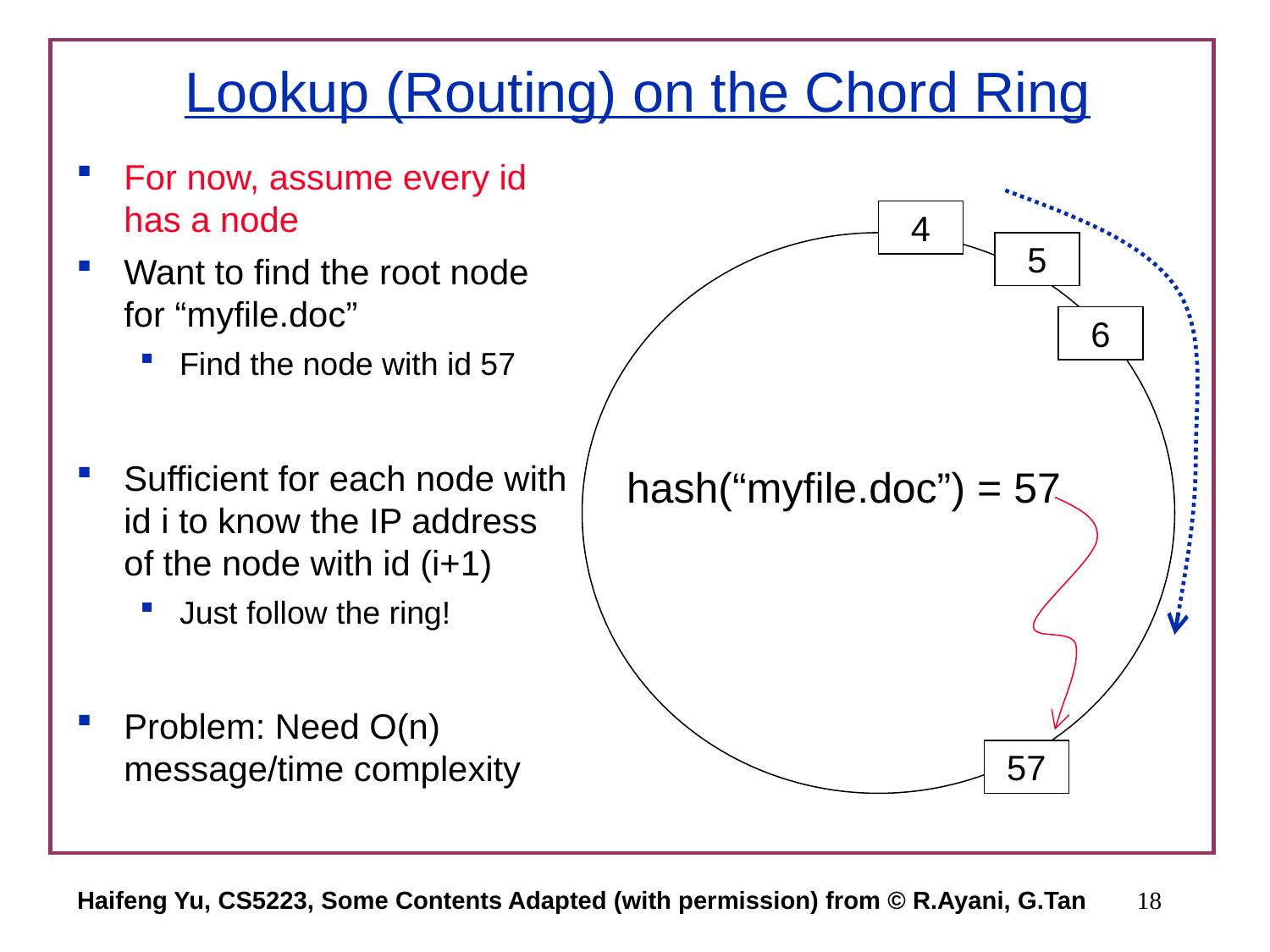

# Lookup (Routing) on the Chord Ring
For now, assume every id has a node
Want to find the root node for “myfile.doc”
Find the node with id 57

Sufficient for each node with id i to know the IP address of the node with id (i+1)
Just follow the ring!

Problem: Need O(n) message/time complexity

4

5
6
hash(“myfile.doc”) = 57

57
Haifeng Yu, CS5223, Some Contents Adapted (with permission) from © R.Ayani, G.Tan
18